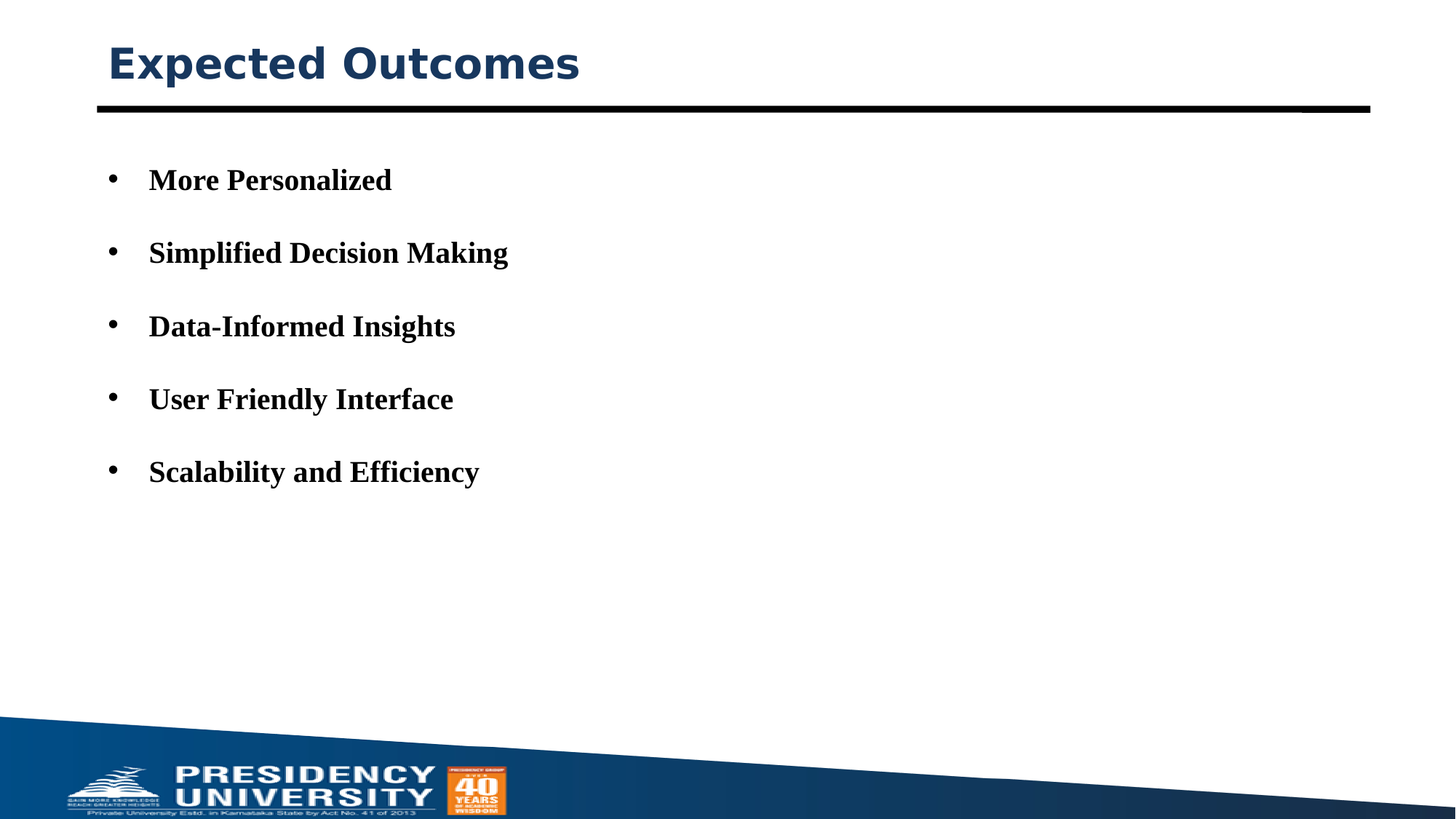

# Expected Outcomes
More Personalized
Simplified Decision Making
Data-Informed Insights
User Friendly Interface
Scalability and Efficiency